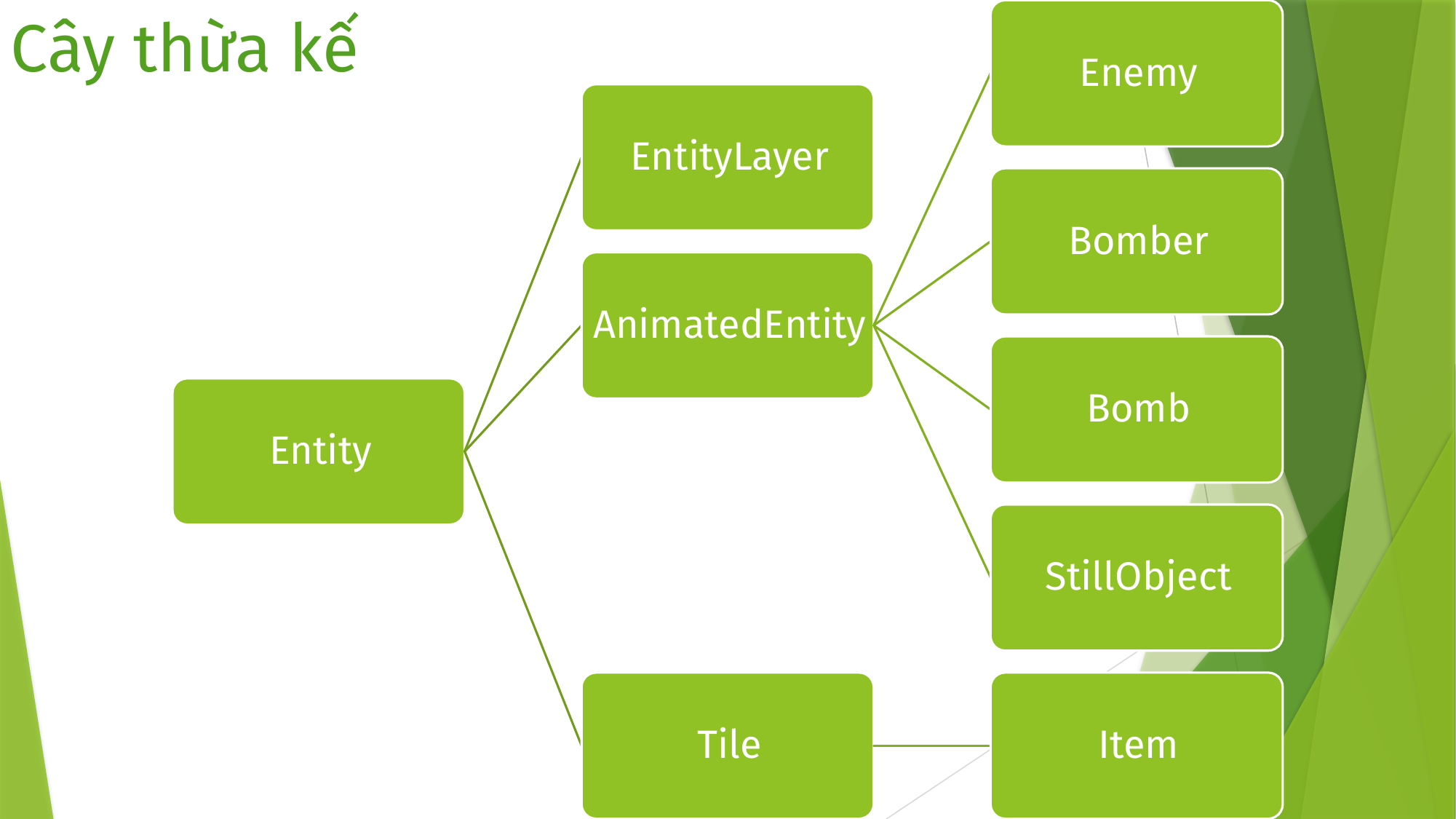

Entity

EntityLayer

AnimatedEntity

Enemy

Bomber

Bomb

StillObject

Tile

Item
Cây thừa kế